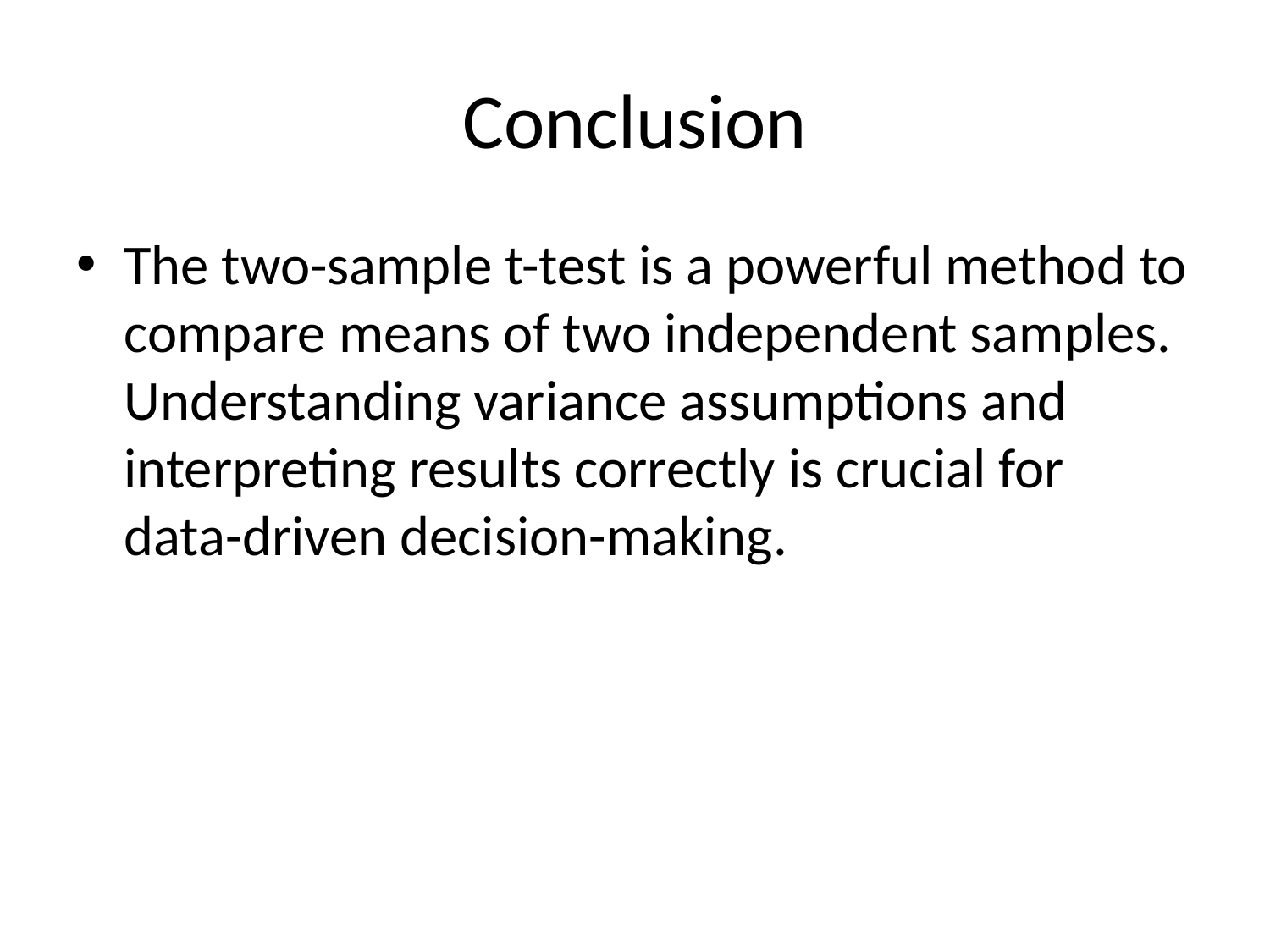

# Conclusion
The two-sample t-test is a powerful method to compare means of two independent samples. Understanding variance assumptions and interpreting results correctly is crucial for data-driven decision-making.